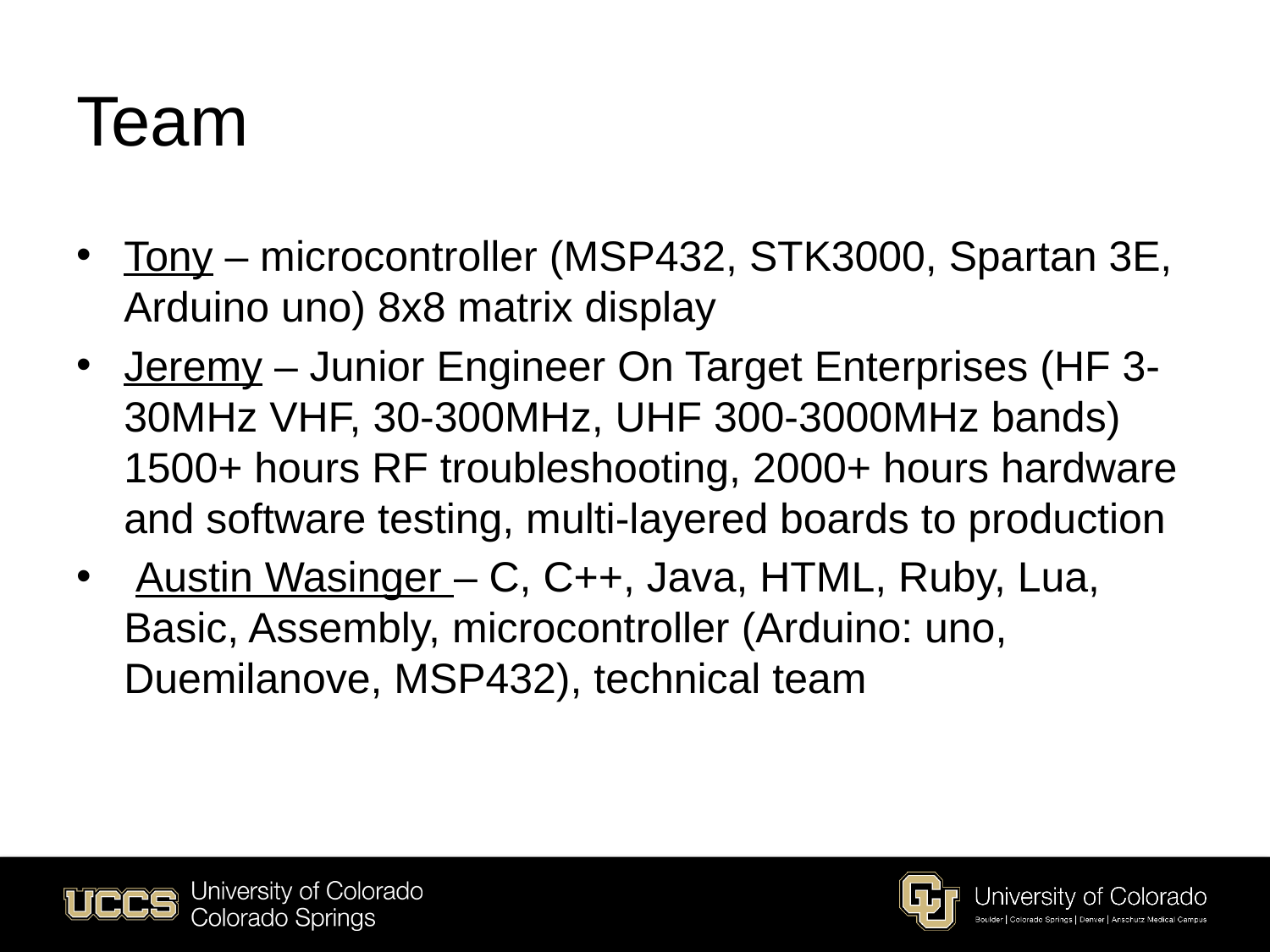

# Team
Tony – microcontroller (MSP432, STK3000, Spartan 3E, Arduino uno) 8x8 matrix display
Jeremy – Junior Engineer On Target Enterprises (HF 3-30MHz VHF, 30-300MHz, UHF 300-3000MHz bands) 1500+ hours RF troubleshooting, 2000+ hours hardware and software testing, multi-layered boards to production
 Austin Wasinger – C, C++, Java, HTML, Ruby, Lua, Basic, Assembly, microcontroller (Arduino: uno, Duemilanove, MSP432), technical team